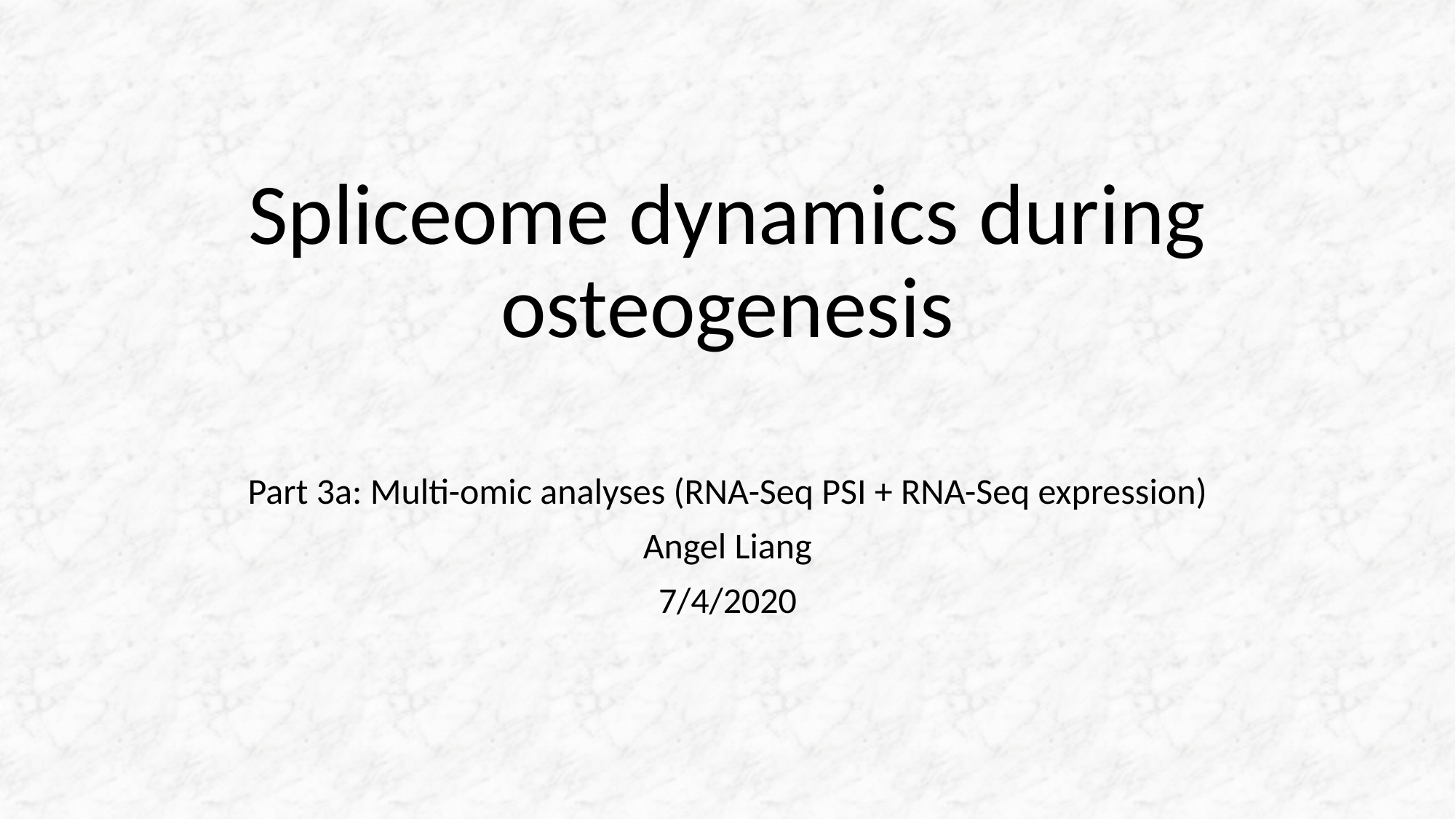

# Spliceome dynamics during osteogenesis
Part 3a: Multi-omic analyses (RNA-Seq PSI + RNA-Seq expression)
Angel Liang
7/4/2020